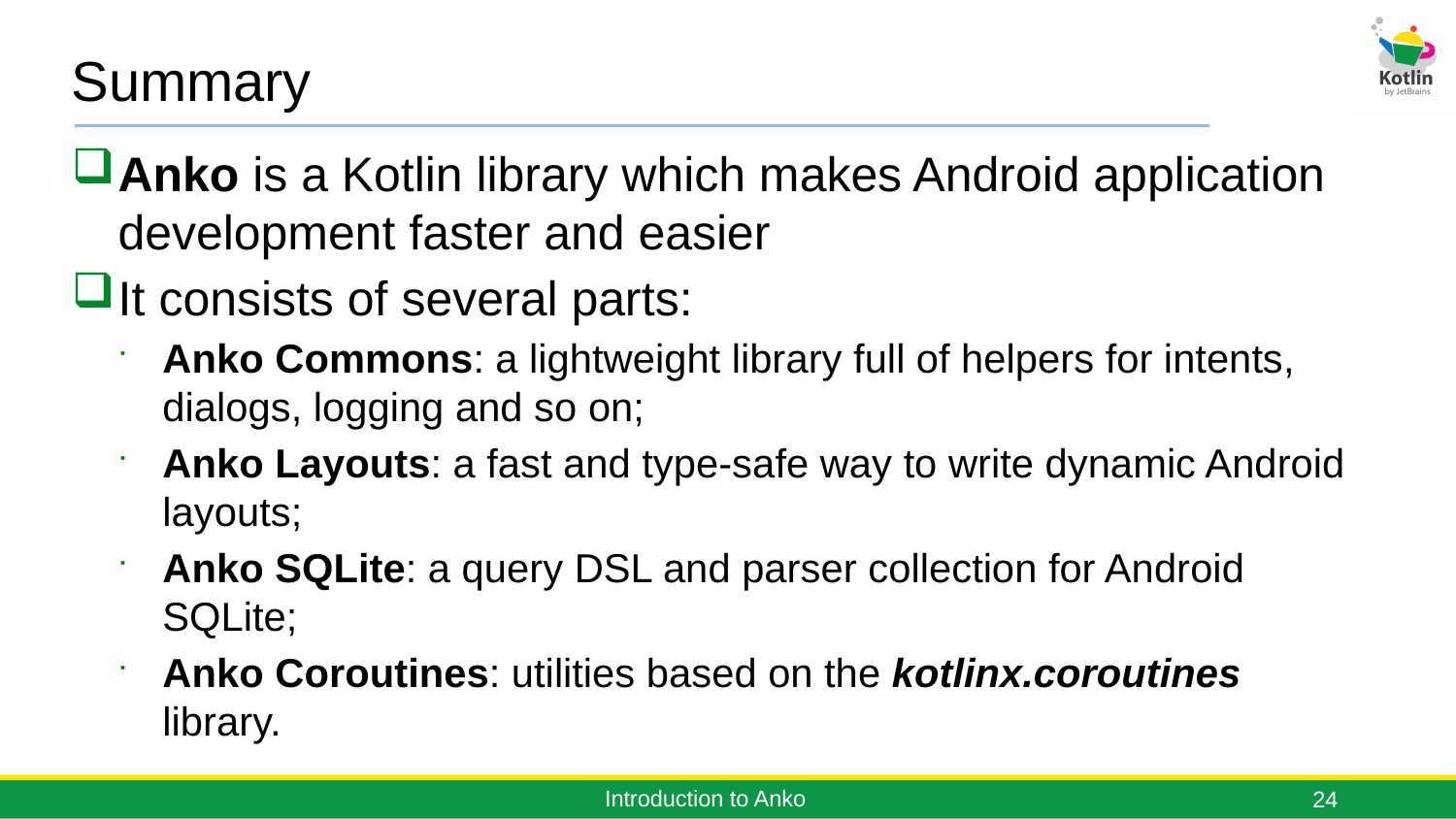

# Summary
Anko is a Kotlin library which makes Android application development faster and easier
It consists of several parts:
Anko Commons: a lightweight library full of helpers for intents, dialogs, logging and so on;
Anko Layouts: a fast and type-safe way to write dynamic Android layouts;
Anko SQLite: a query DSL and parser collection for Android
SQLite;
Anko Coroutines: utilities based on the kotlinx.coroutines
library.
24
Introduction to Anko